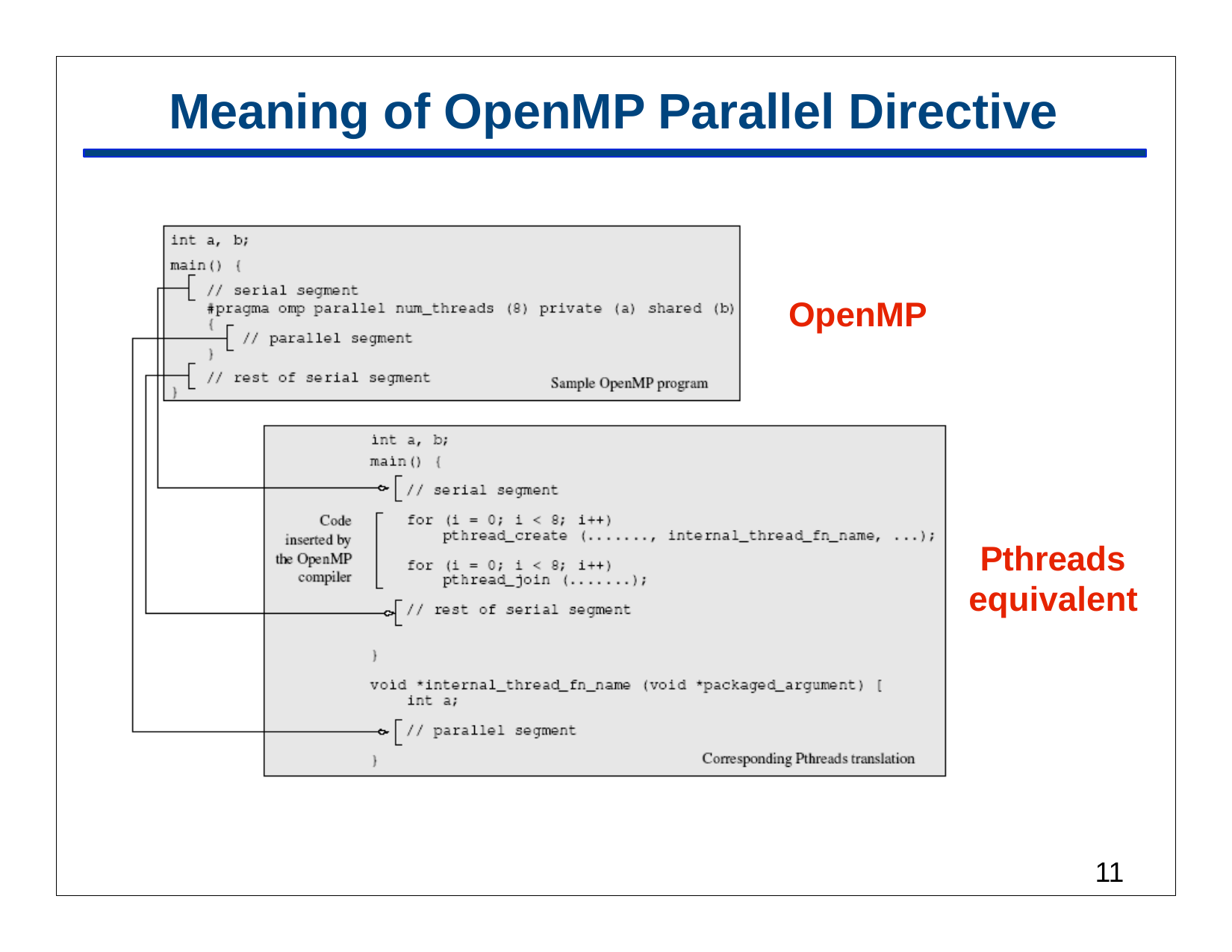

# Meaning of OpenMP Parallel Directive

OpenMP
Pthreads  equivalent
11